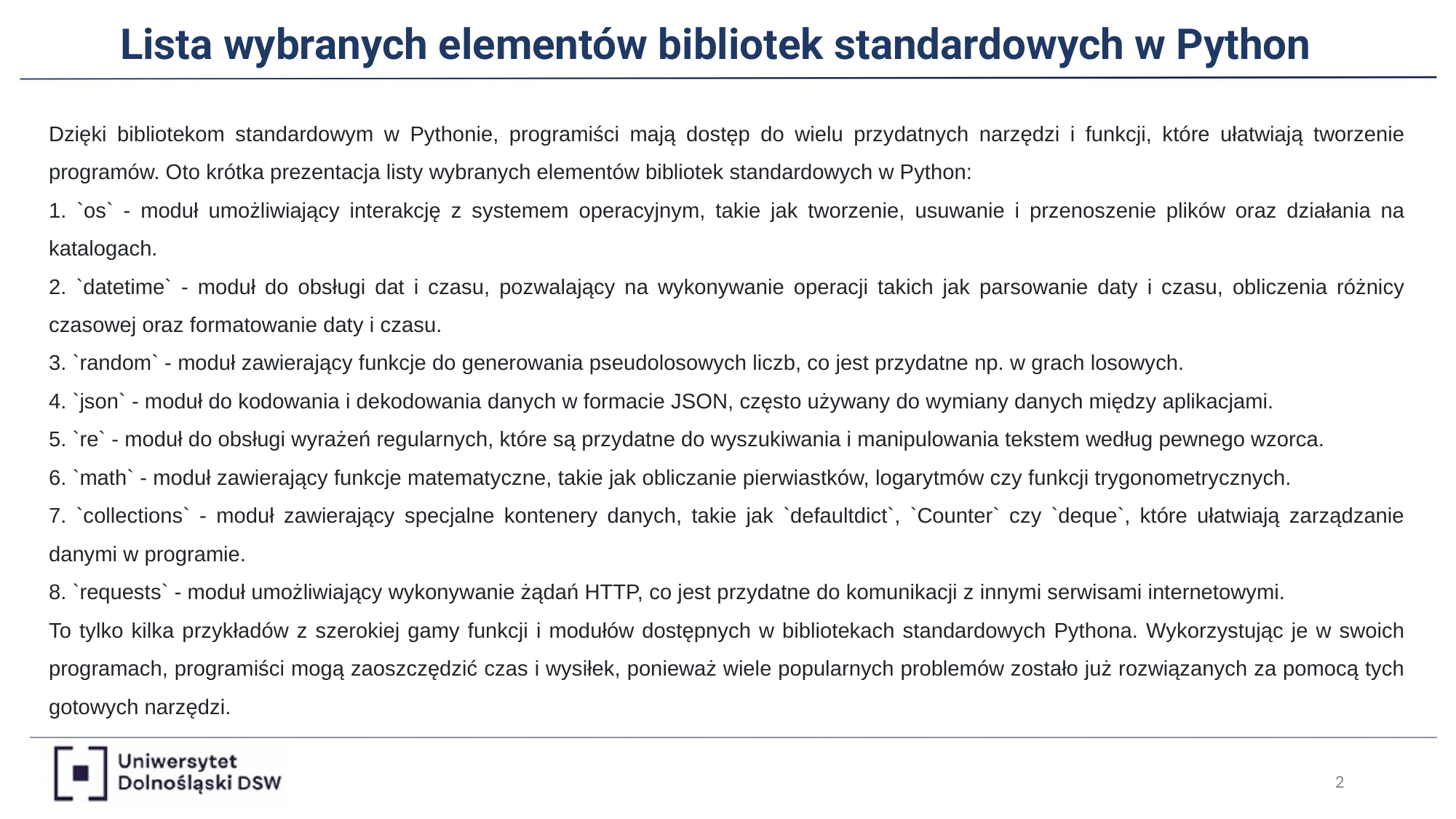

Lista wybranych elementów bibliotek standardowych w Python
Dzięki bibliotekom standardowym w Pythonie, programiści mają dostęp do wielu przydatnych narzędzi i funkcji, które ułatwiają tworzenie programów. Oto krótka prezentacja listy wybranych elementów bibliotek standardowych w Python:
1. `os` - moduł umożliwiający interakcję z systemem operacyjnym, takie jak tworzenie, usuwanie i przenoszenie plików oraz działania na katalogach.
2. `datetime` - moduł do obsługi dat i czasu, pozwalający na wykonywanie operacji takich jak parsowanie daty i czasu, obliczenia różnicy czasowej oraz formatowanie daty i czasu.
3. `random` - moduł zawierający funkcje do generowania pseudolosowych liczb, co jest przydatne np. w grach losowych.
4. `json` - moduł do kodowania i dekodowania danych w formacie JSON, często używany do wymiany danych między aplikacjami.
5. `re` - moduł do obsługi wyrażeń regularnych, które są przydatne do wyszukiwania i manipulowania tekstem według pewnego wzorca.
6. `math` - moduł zawierający funkcje matematyczne, takie jak obliczanie pierwiastków, logarytmów czy funkcji trygonometrycznych.
7. `collections` - moduł zawierający specjalne kontenery danych, takie jak `defaultdict`, `Counter` czy `deque`, które ułatwiają zarządzanie danymi w programie.
8. `requests` - moduł umożliwiający wykonywanie żądań HTTP, co jest przydatne do komunikacji z innymi serwisami internetowymi.
To tylko kilka przykładów z szerokiej gamy funkcji i modułów dostępnych w bibliotekach standardowych Pythona. Wykorzystując je w swoich programach, programiści mogą zaoszczędzić czas i wysiłek, ponieważ wiele popularnych problemów zostało już rozwiązanych za pomocą tych gotowych narzędzi.
2